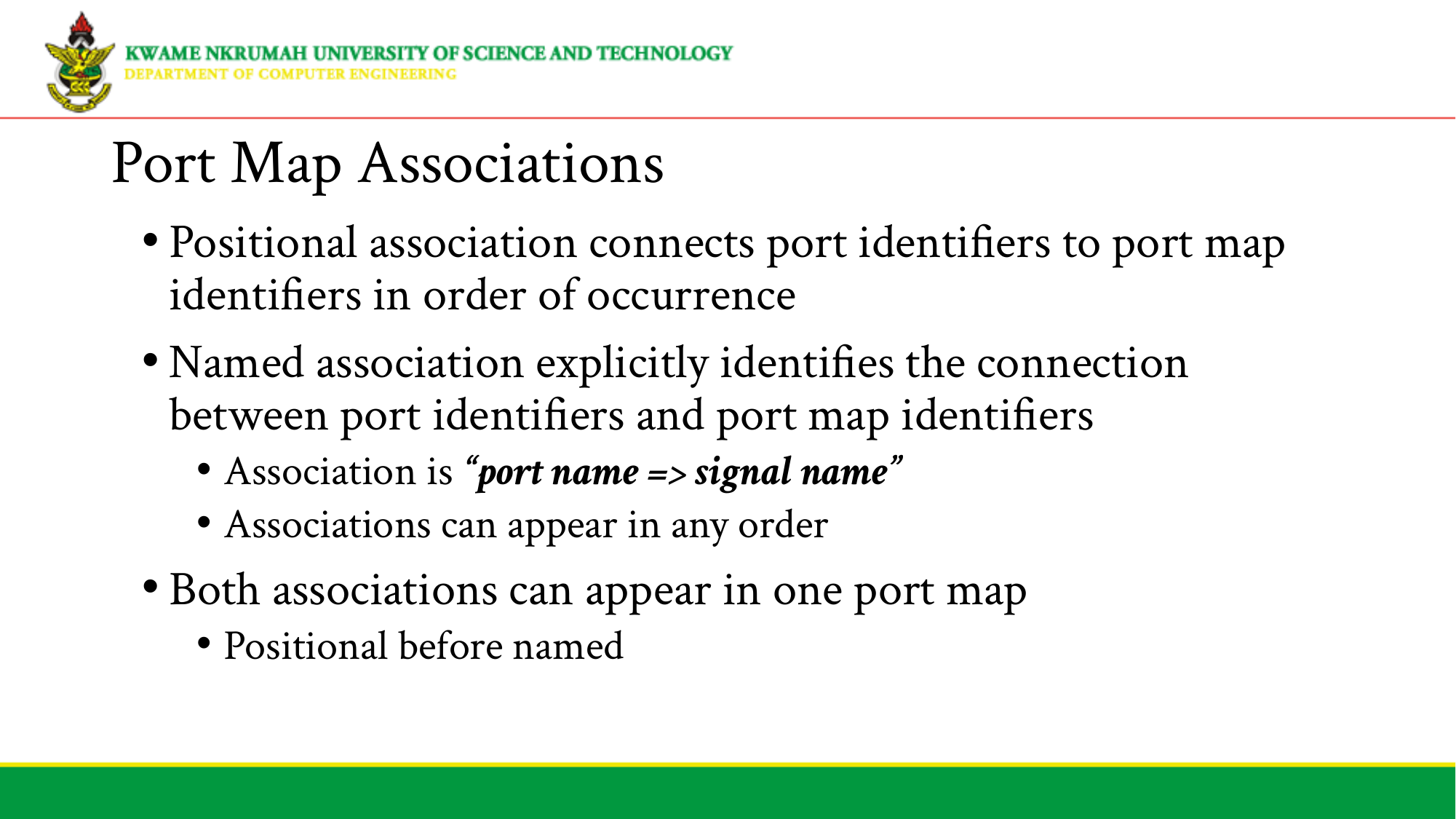

# Port Map Associations
Positional association connects port identifiers to port map identifiers in order of occurrence
Named association explicitly identifies the connection between port identifiers and port map identifiers
Association is “port name => signal name”
Associations can appear in any order
Both associations can appear in one port map
Positional before named